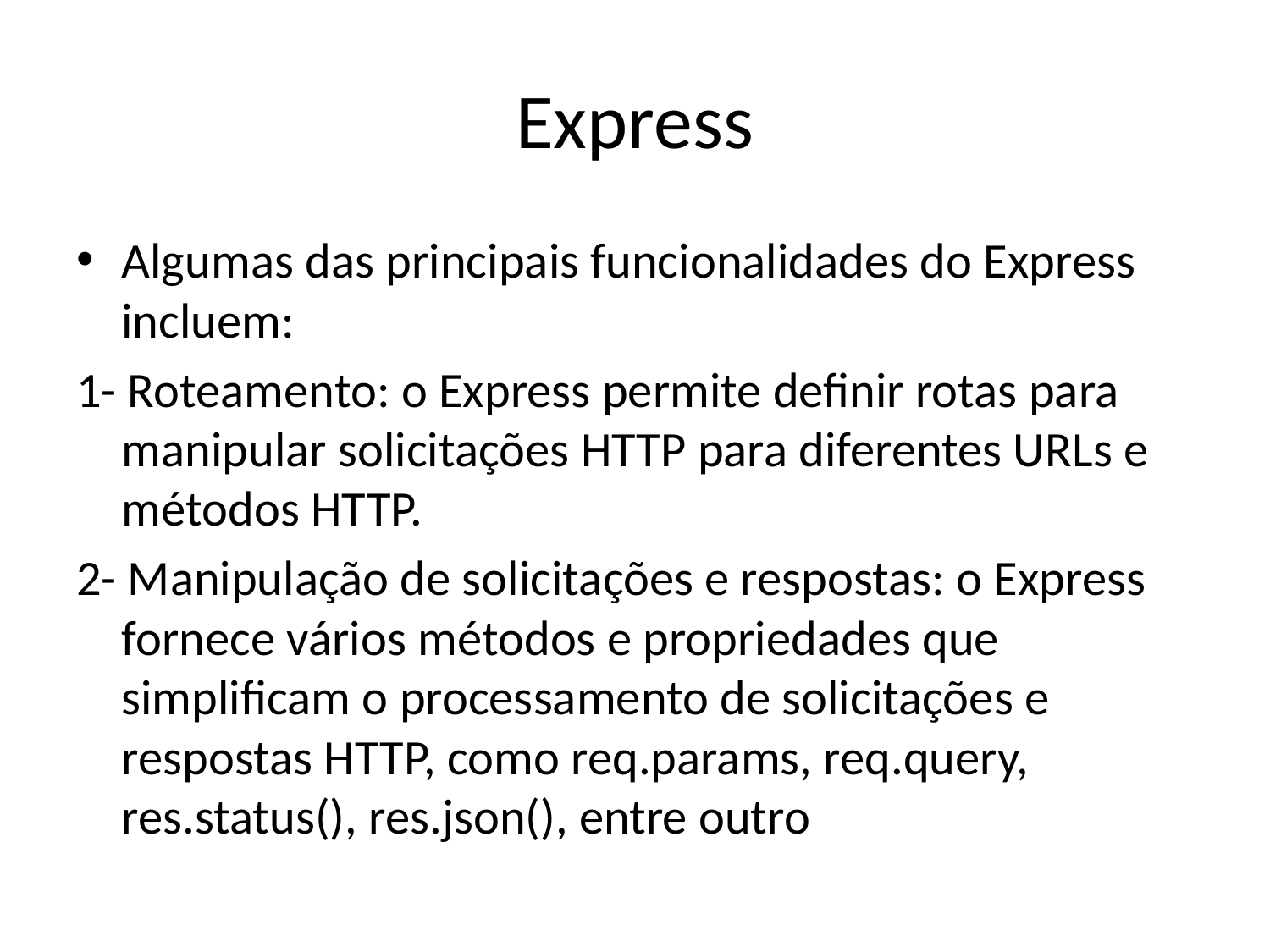

# Express
Algumas das principais funcionalidades do Express incluem:
1- Roteamento: o Express permite definir rotas para manipular solicitações HTTP para diferentes URLs e métodos HTTP.
2- Manipulação de solicitações e respostas: o Express fornece vários métodos e propriedades que simplificam o processamento de solicitações e respostas HTTP, como req.params, req.query, res.status(), res.json(), entre outro